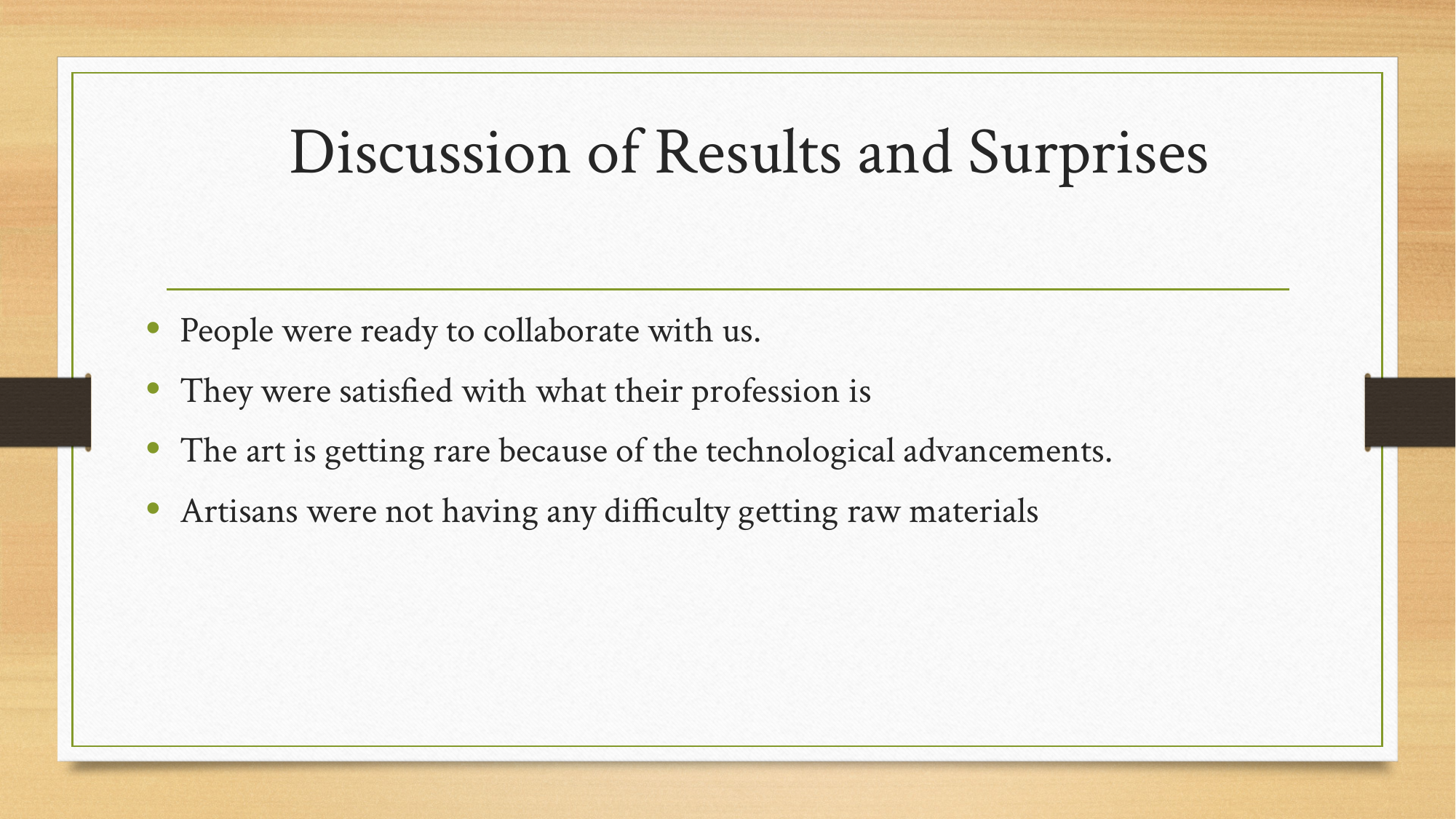

# Discussion of Results and Surprises
People were ready to collaborate with us.
They were satisfied with what their profession is
The art is getting rare because of the technological advancements.
Artisans were not having any difficulty getting raw materials